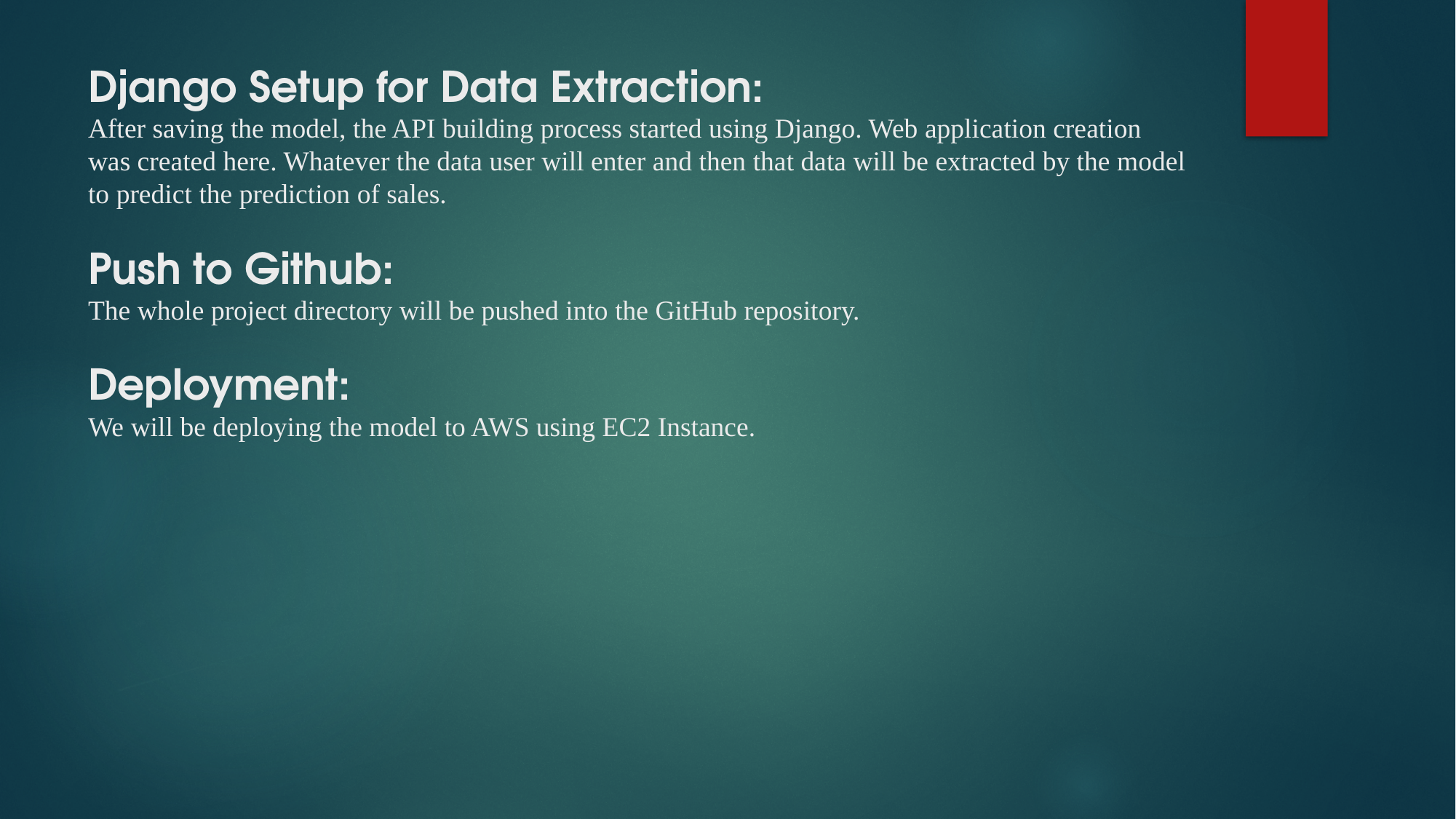

# Django Setup for Data Extraction: After saving the model, the API building process started using Django. Web application creation was created here. Whatever the data user will enter and then that data will be extracted by the model to predict the prediction of sales. Push to Github: The whole project directory will be pushed into the GitHub repository. Deployment: We will be deploying the model to AWS using EC2 Instance.